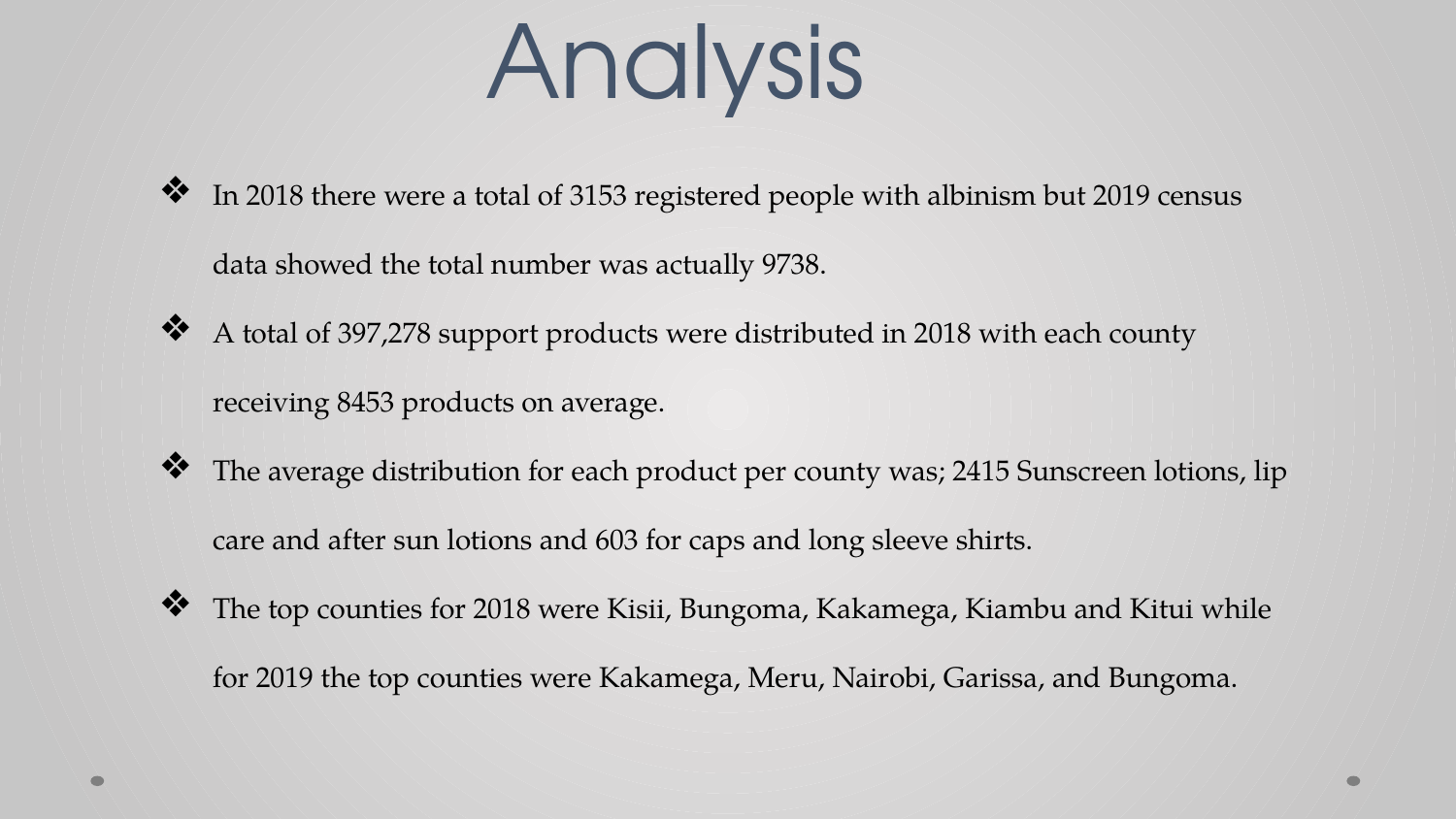

# Analysis
In 2018 there were a total of 3153 registered people with albinism but 2019 census data showed the total number was actually 9738.
A total of 397,278 support products were distributed in 2018 with each county receiving 8453 products on average.
The average distribution for each product per county was; 2415 Sunscreen lotions, lip care and after sun lotions and 603 for caps and long sleeve shirts.
The top counties for 2018 were Kisii, Bungoma, Kakamega, Kiambu and Kitui while for 2019 the top counties were Kakamega, Meru, Nairobi, Garissa, and Bungoma.